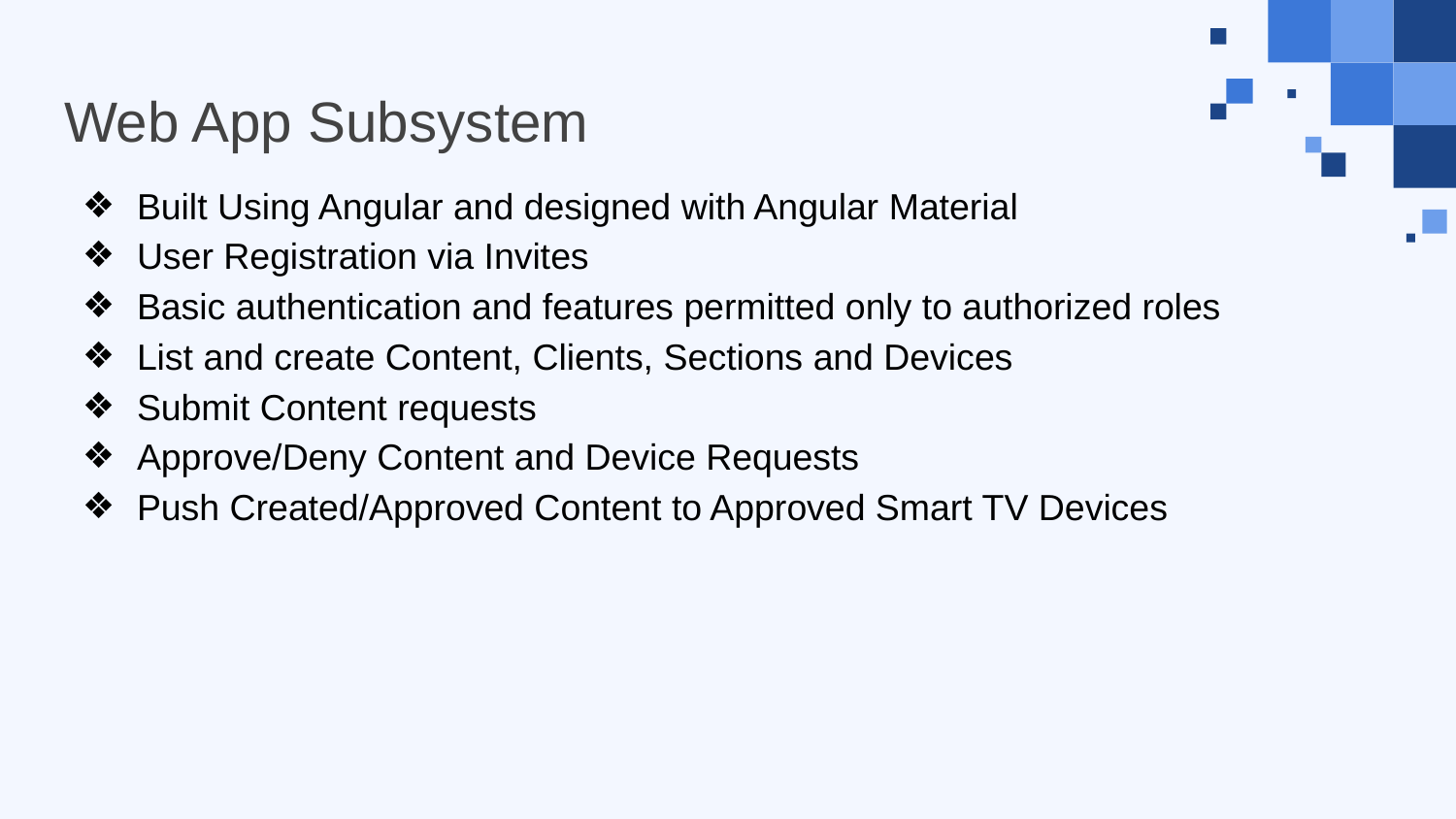

# Web App Subsystem
Built Using Angular and designed with Angular Material
User Registration via Invites
Basic authentication and features permitted only to authorized roles
List and create Content, Clients, Sections and Devices
Submit Content requests
Approve/Deny Content and Device Requests
Push Created/Approved Content to Approved Smart TV Devices